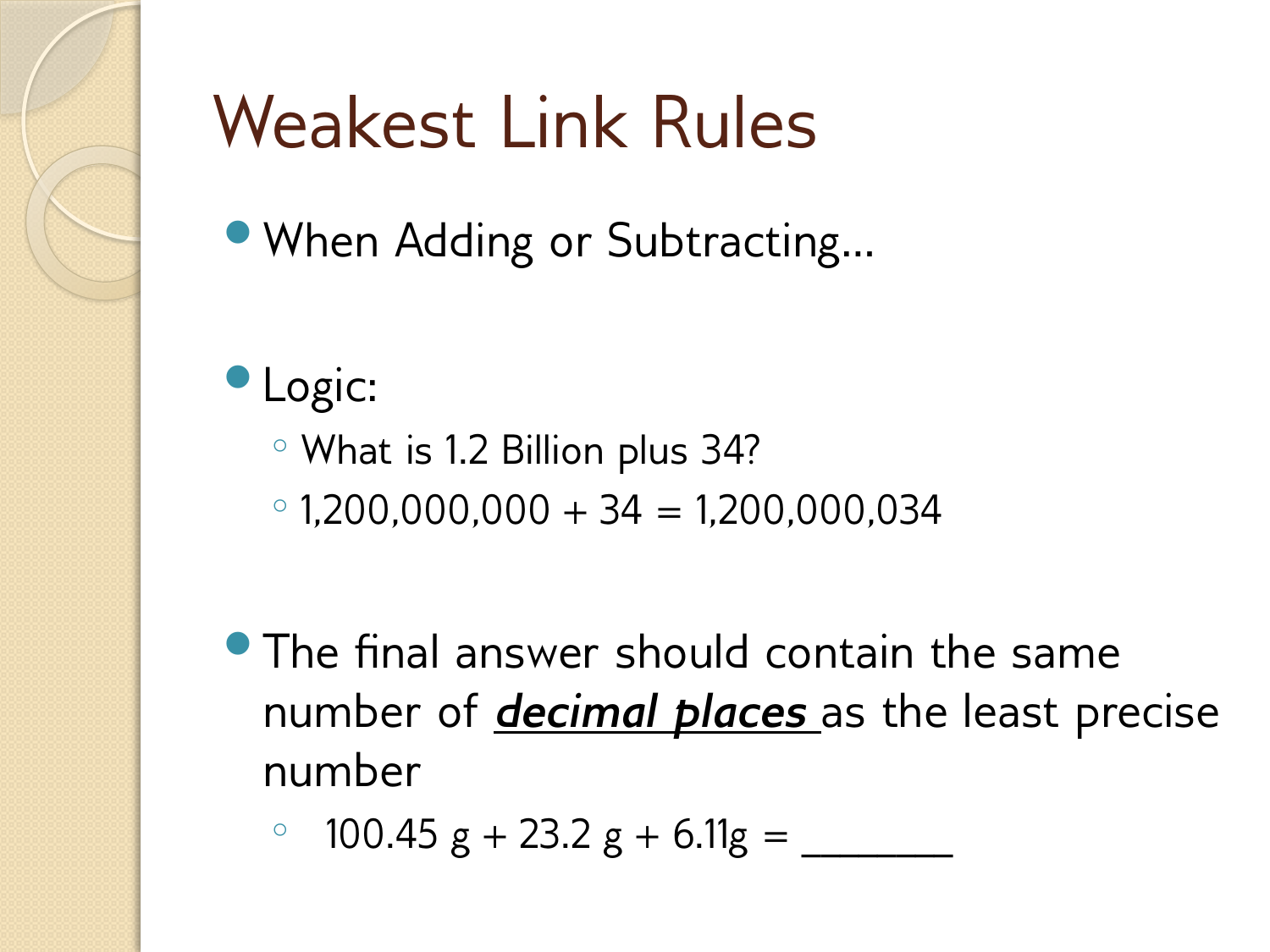

# Weakest Link Rules
When Adding or Subtracting…

Logic:
What is 1.2 Billion plus 34?
1,200,000,000 + 34 = 1,200,000,034

The final answer should contain the same number of decimal places as the least precise number
  100.45 g + 23.2 g + 6.11g = ________